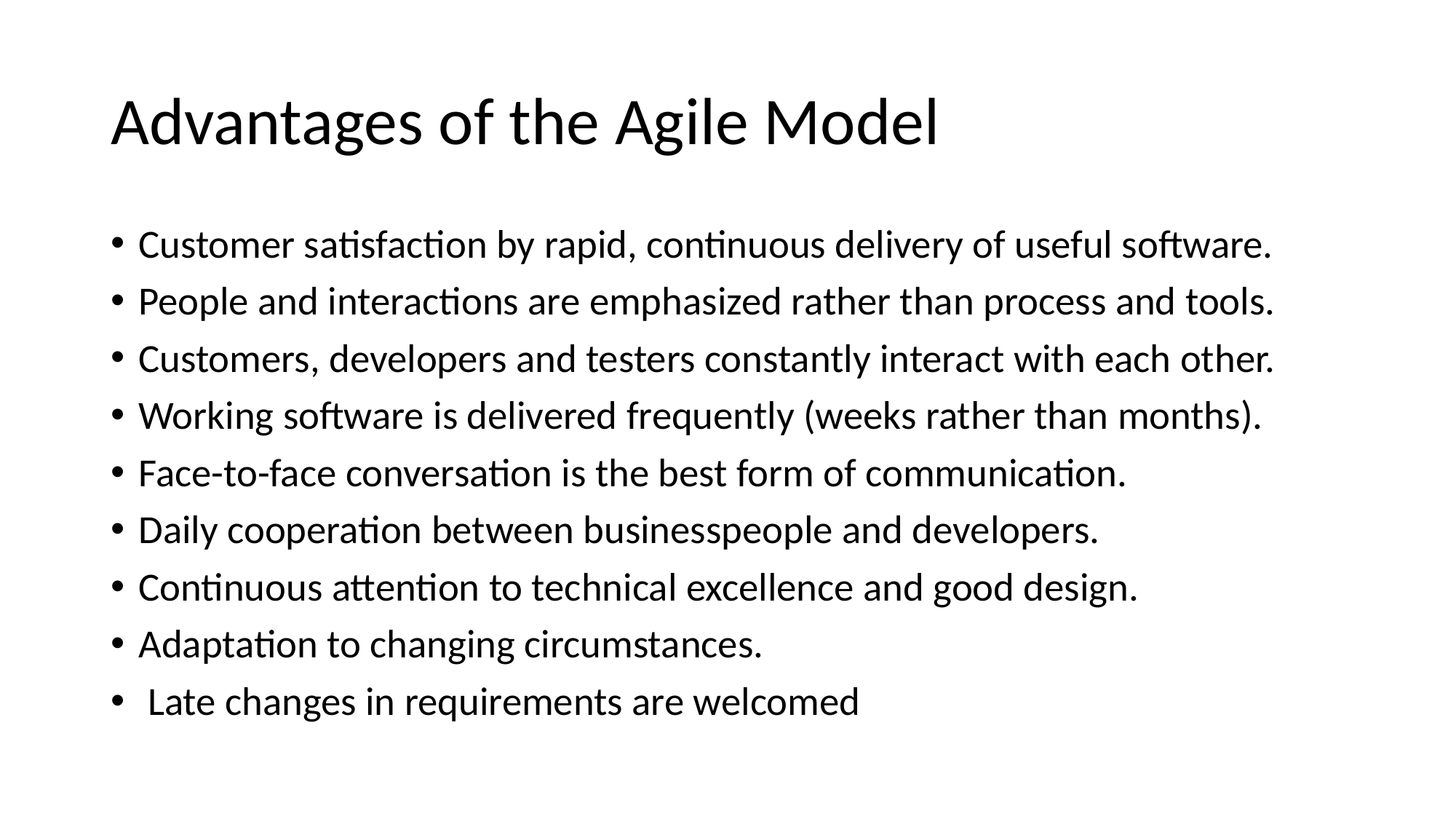

# Advantages of the Agile Model
Customer satisfaction by rapid, continuous delivery of useful software.
People and interactions are emphasized rather than process and tools.
Customers, developers and testers constantly interact with each other.
Working software is delivered frequently (weeks rather than months).
Face-to-face conversation is the best form of communication.
Daily cooperation between businesspeople and developers.
Continuous attention to technical excellence and good design.
Adaptation to changing circumstances.
 Late changes in requirements are welcomed